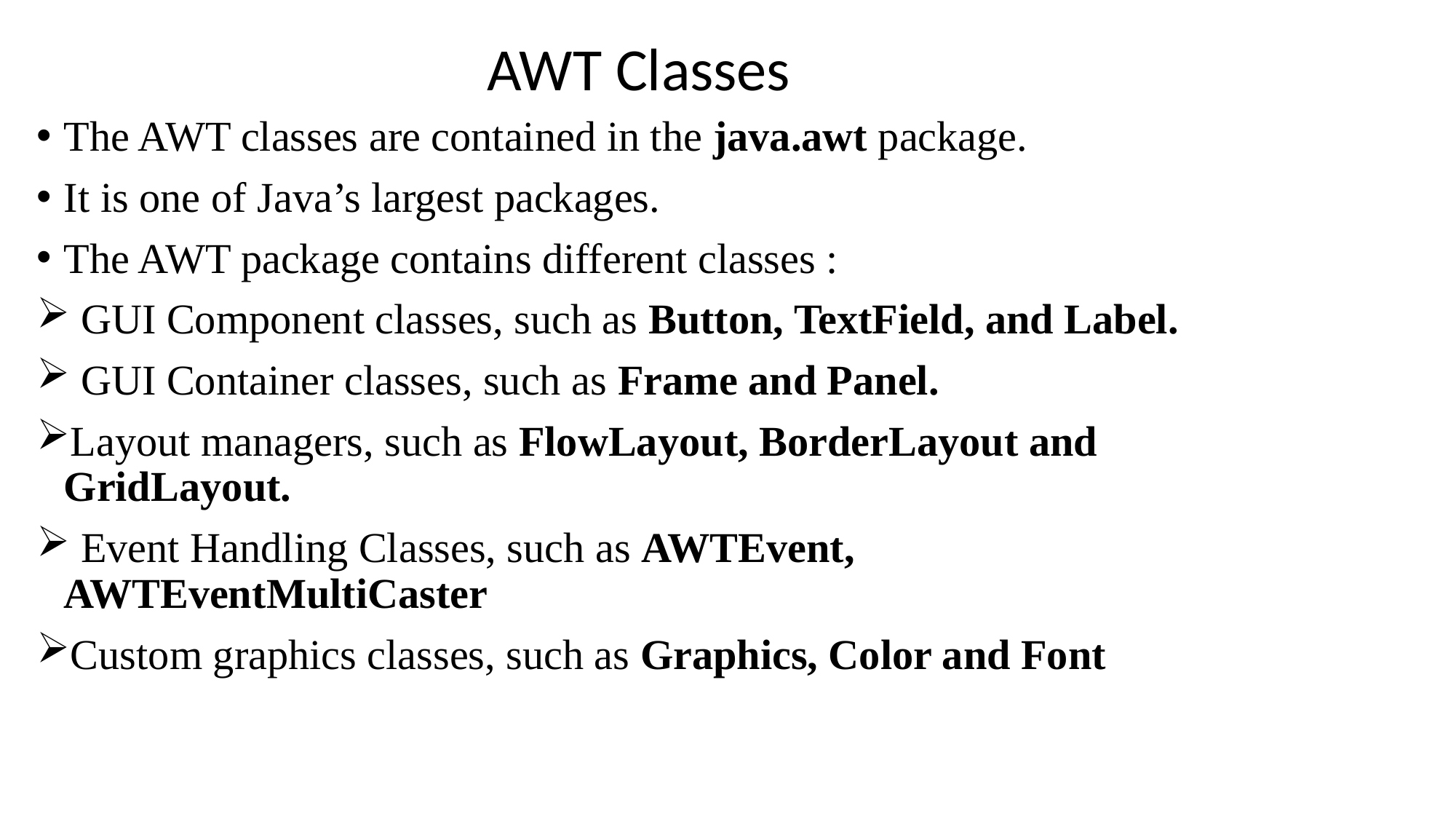

# AWT Classes
The AWT classes are contained in the java.awt package.
It is one of Java’s largest packages.
The AWT package contains different classes :
 GUI Component classes, such as Button, TextField, and Label.
 GUI Container classes, such as Frame and Panel.
Layout managers, such as FlowLayout, BorderLayout and GridLayout.
 Event Handling Classes, such as AWTEvent, AWTEventMultiCaster
Custom graphics classes, such as Graphics, Color and Font